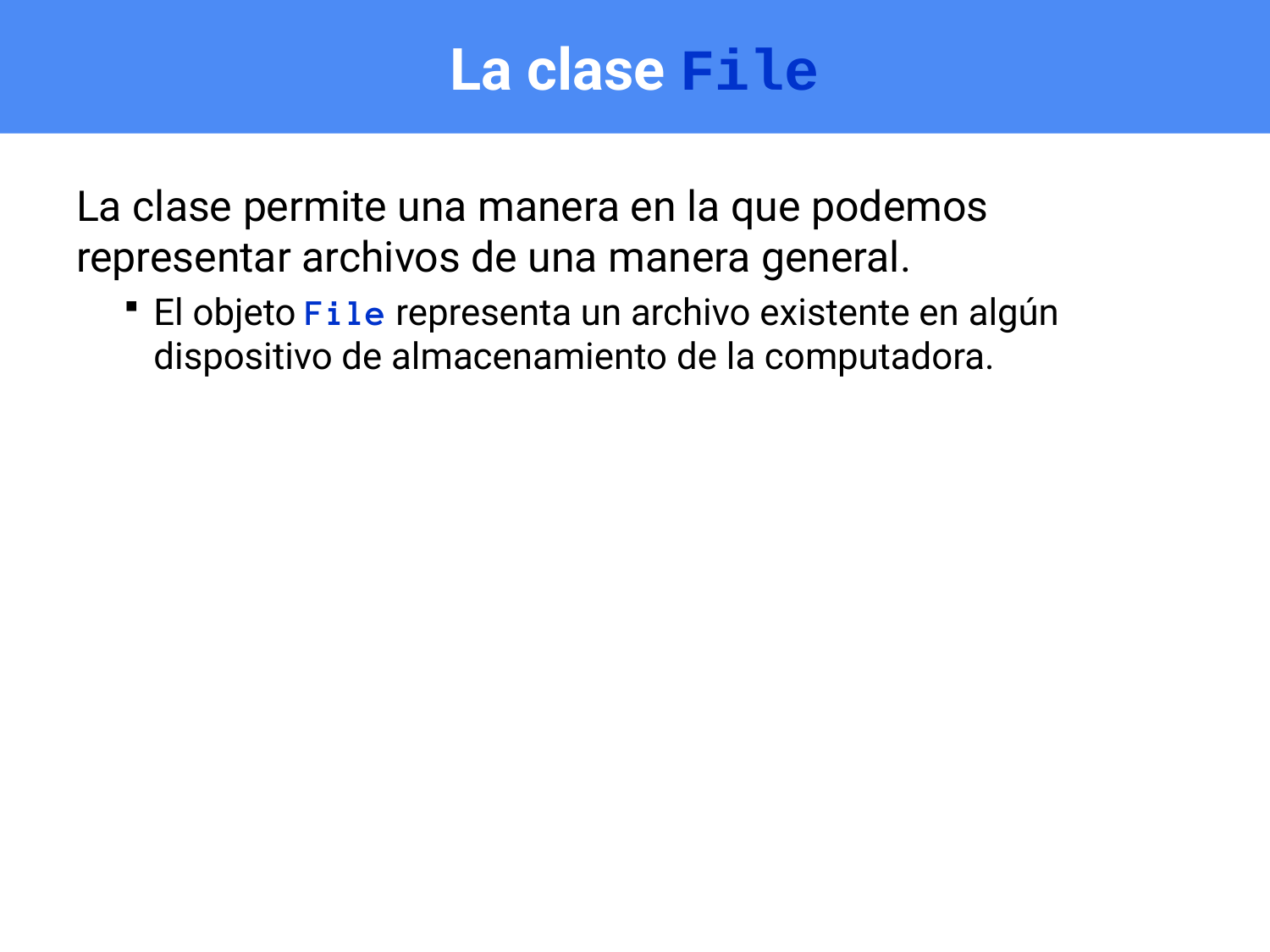

# La clase File
La clase permite una manera en la que podemos representar archivos de una manera general.
El objeto File representa un archivo existente en algún dispositivo de almacenamiento de la computadora.